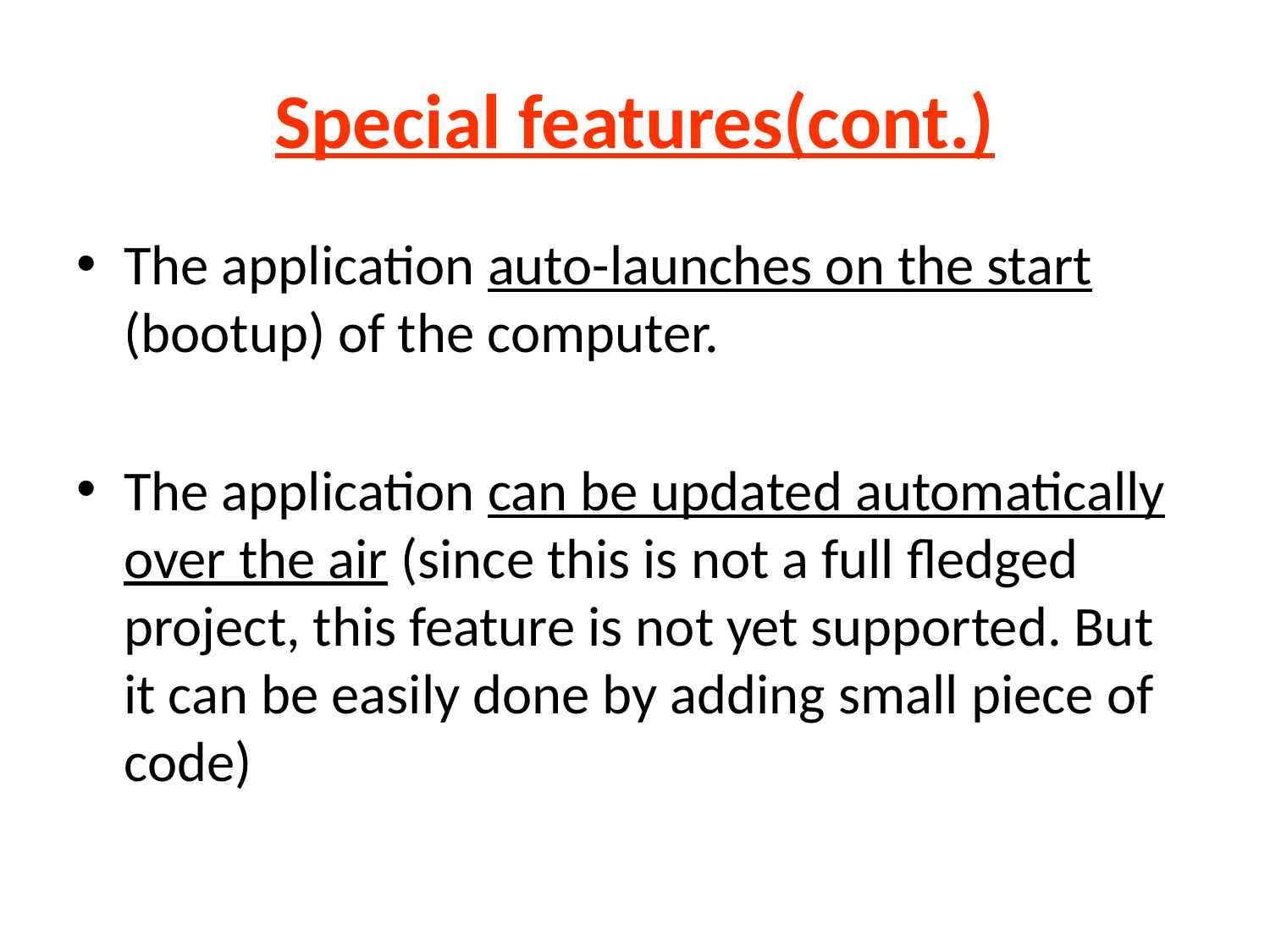

# Special features(cont.)
The application auto-launches on the start (bootup) of the computer.

The application can be updated automatically over the air (since this is not a full fledged project, this feature is not yet supported. But it can be easily done by adding small piece of code)